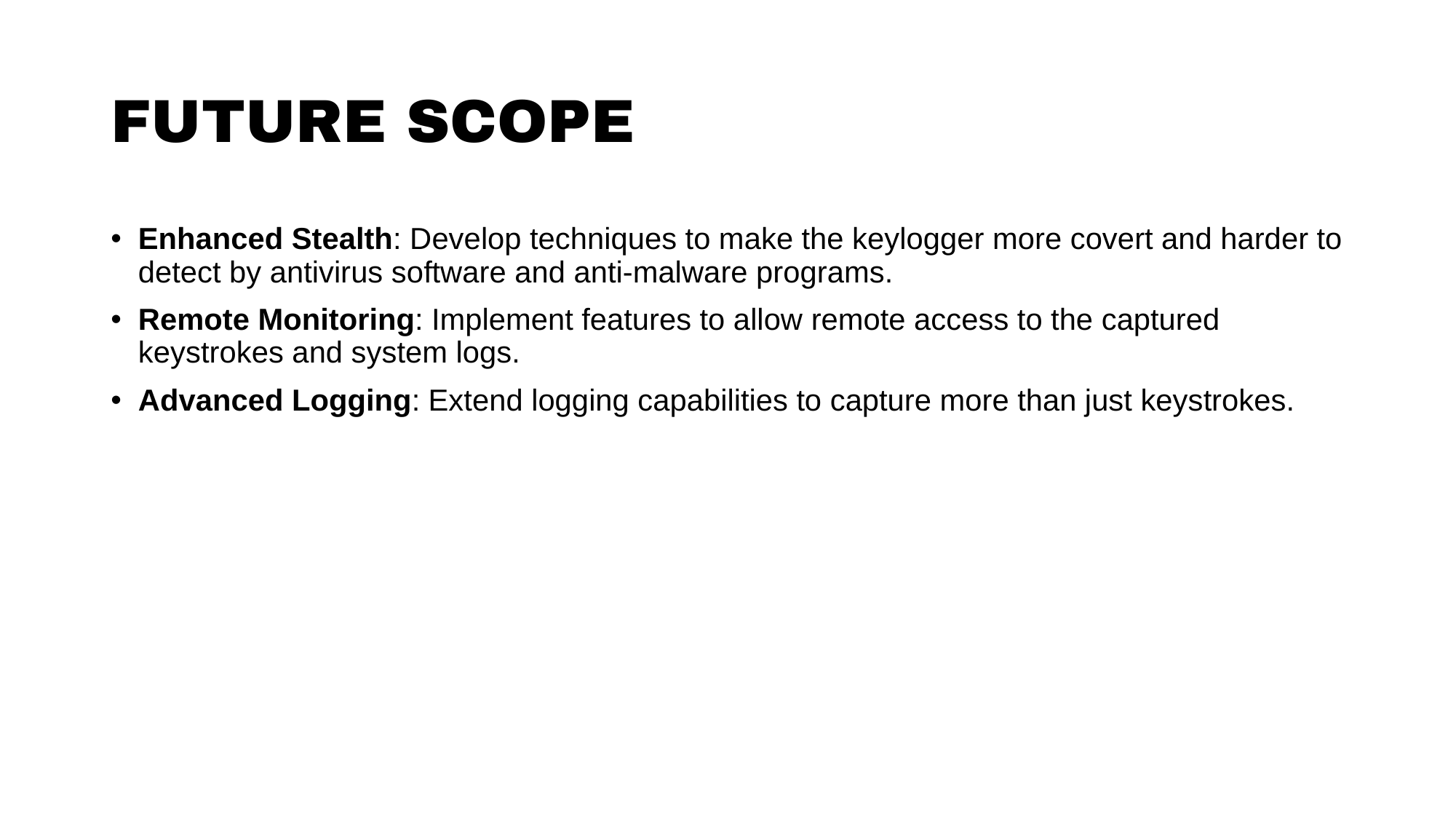

# FUTURE SCOPE
Enhanced Stealth: Develop techniques to make the keylogger more covert and harder to detect by antivirus software and anti-malware programs.
Remote Monitoring: Implement features to allow remote access to the captured keystrokes and system logs.
Advanced Logging: Extend logging capabilities to capture more than just keystrokes.